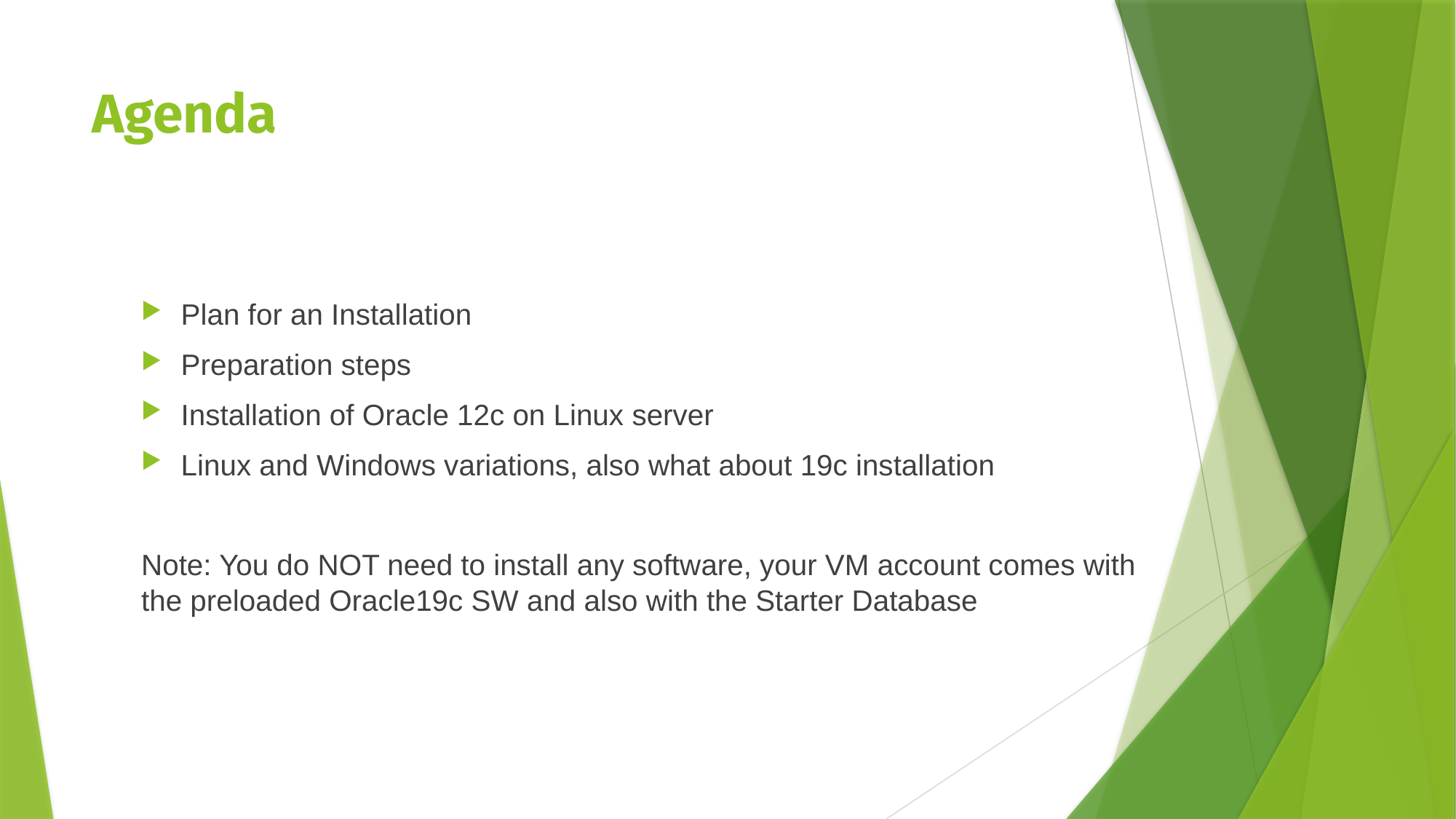

# Agenda
Plan for an Installation
Preparation steps
Installation of Oracle 12c on Linux server
Linux and Windows variations, also what about 19c installation

Note: You do NOT need to install any software, your VM account comes with the preloaded Oracle19c SW and also with the Starter Database